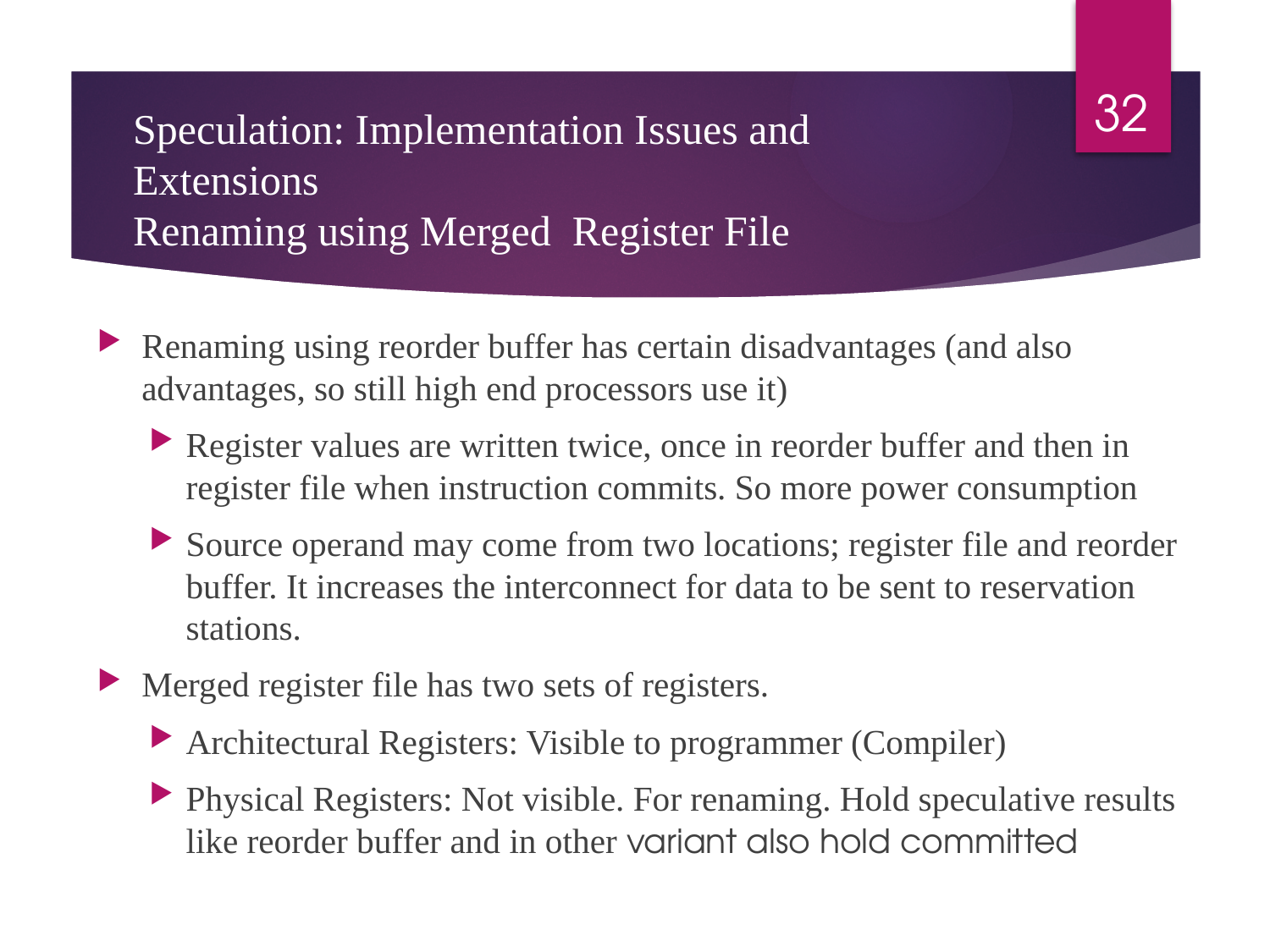

32
# Speculation: Implementation Issues and Extensions Renaming using Merged  Register File
Renaming using reorder buffer has certain disadvantages (and also advantages, so still high end processors use it)
Register values are written twice, once in reorder buffer and then in register file when instruction commits. So more power consumption
Source operand may come from two locations; register file and reorder buffer. It increases the interconnect for data to be sent to reservation stations.
Merged register file has two sets of registers.
Architectural Registers: Visible to programmer (Compiler)
Physical Registers: Not visible. For renaming. Hold speculative results like reorder buffer and in other variant also hold committed